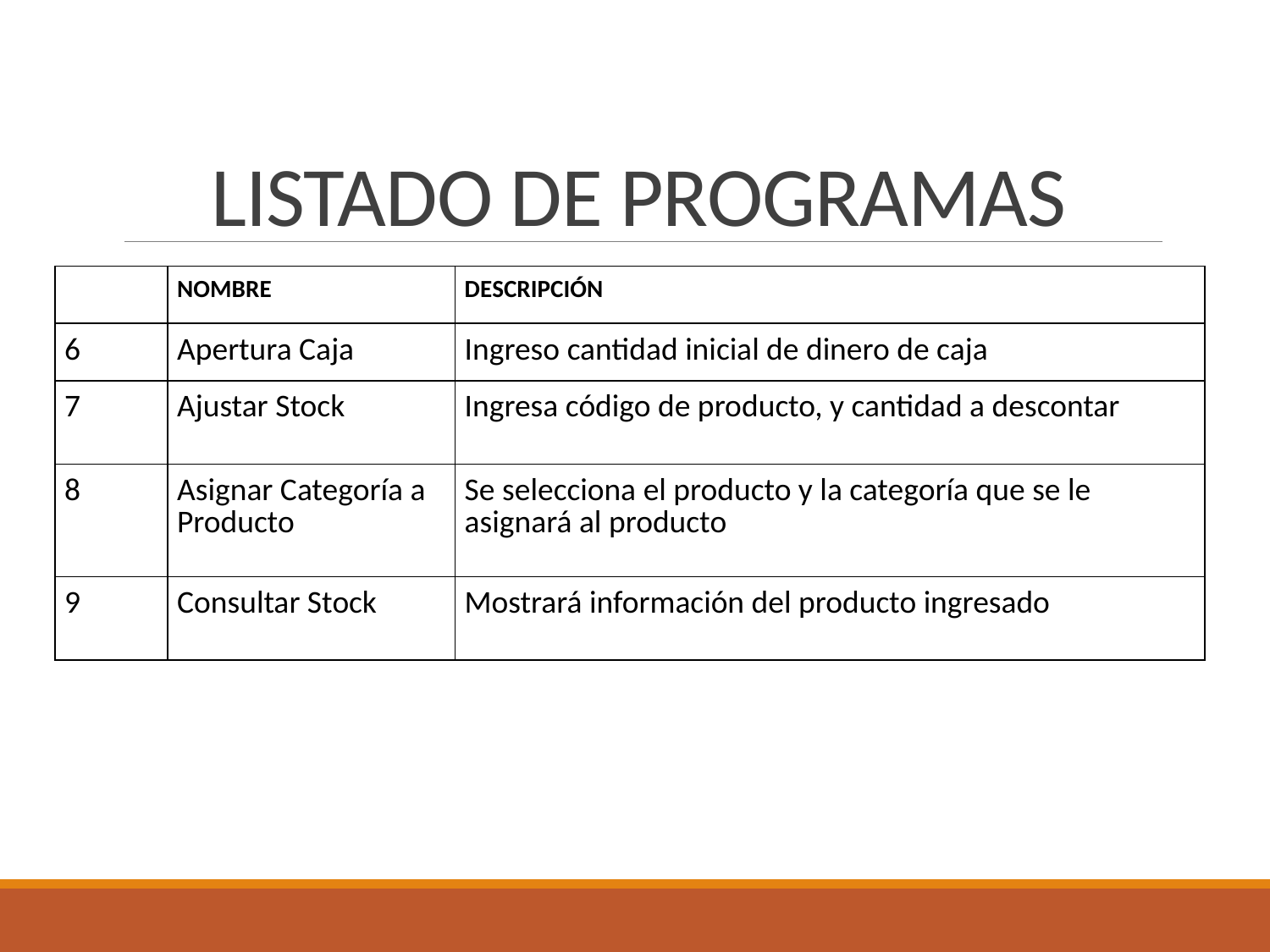

LISTADO DE PROGRAMAS
|  | NOMBRE | DESCRIPCIÓN |
| --- | --- | --- |
| 6 | Apertura Caja | Ingreso cantidad inicial de dinero de caja |
| 7 | Ajustar Stock | Ingresa código de producto, y cantidad a descontar |
| 8 | Asignar Categoría a Producto | Se selecciona el producto y la categoría que se le asignará al producto |
| 9 | Consultar Stock | Mostrará información del producto ingresado |